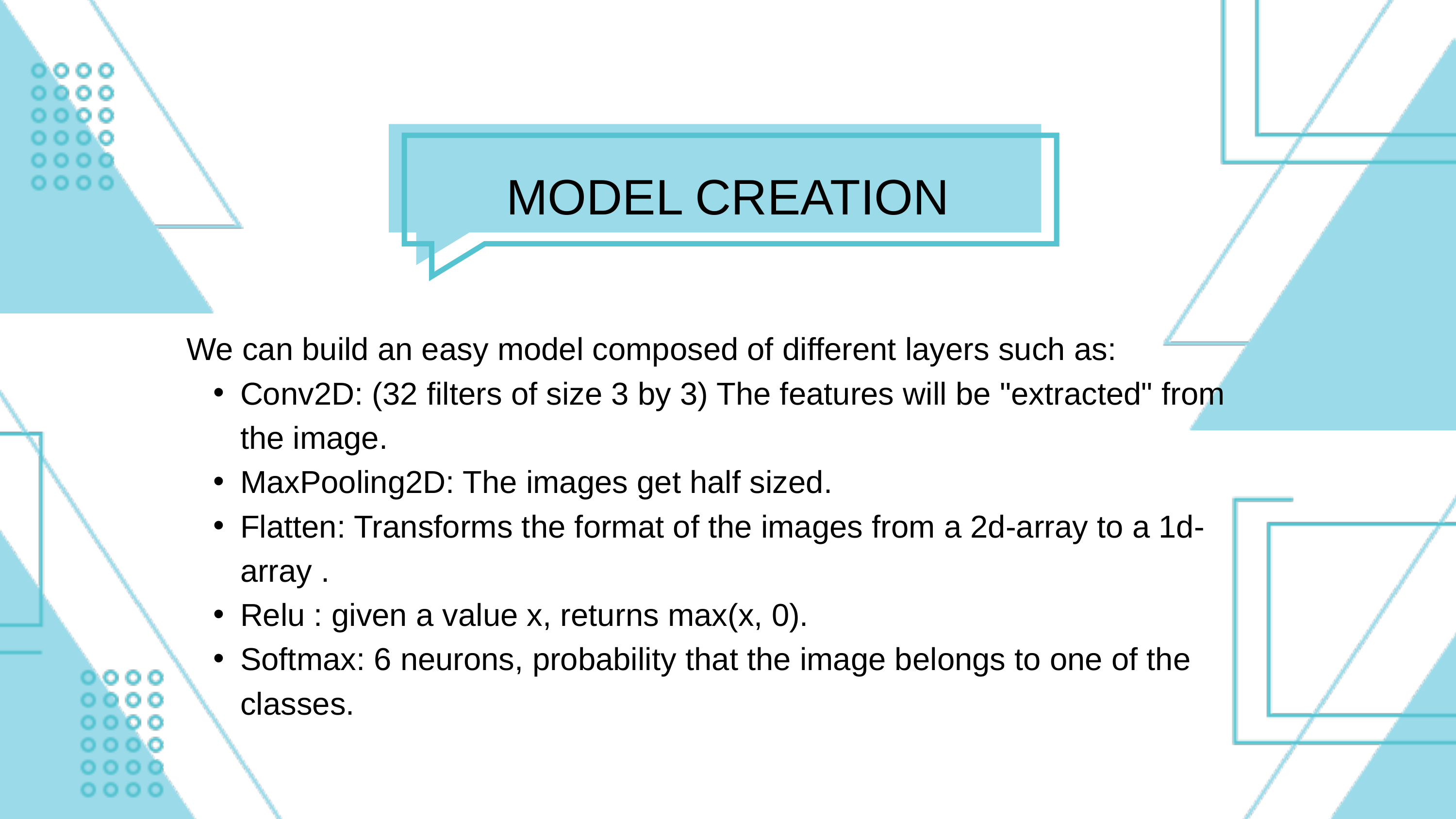

MODEL CREATION
We can build an easy model composed of different layers such as:
Conv2D: (32 filters of size 3 by 3) The features will be "extracted" from the image.
MaxPooling2D: The images get half sized.
Flatten: Transforms the format of the images from a 2d-array to a 1d-array .
Relu : given a value x, returns max(x, 0).
Softmax: 6 neurons, probability that the image belongs to one of the classes.